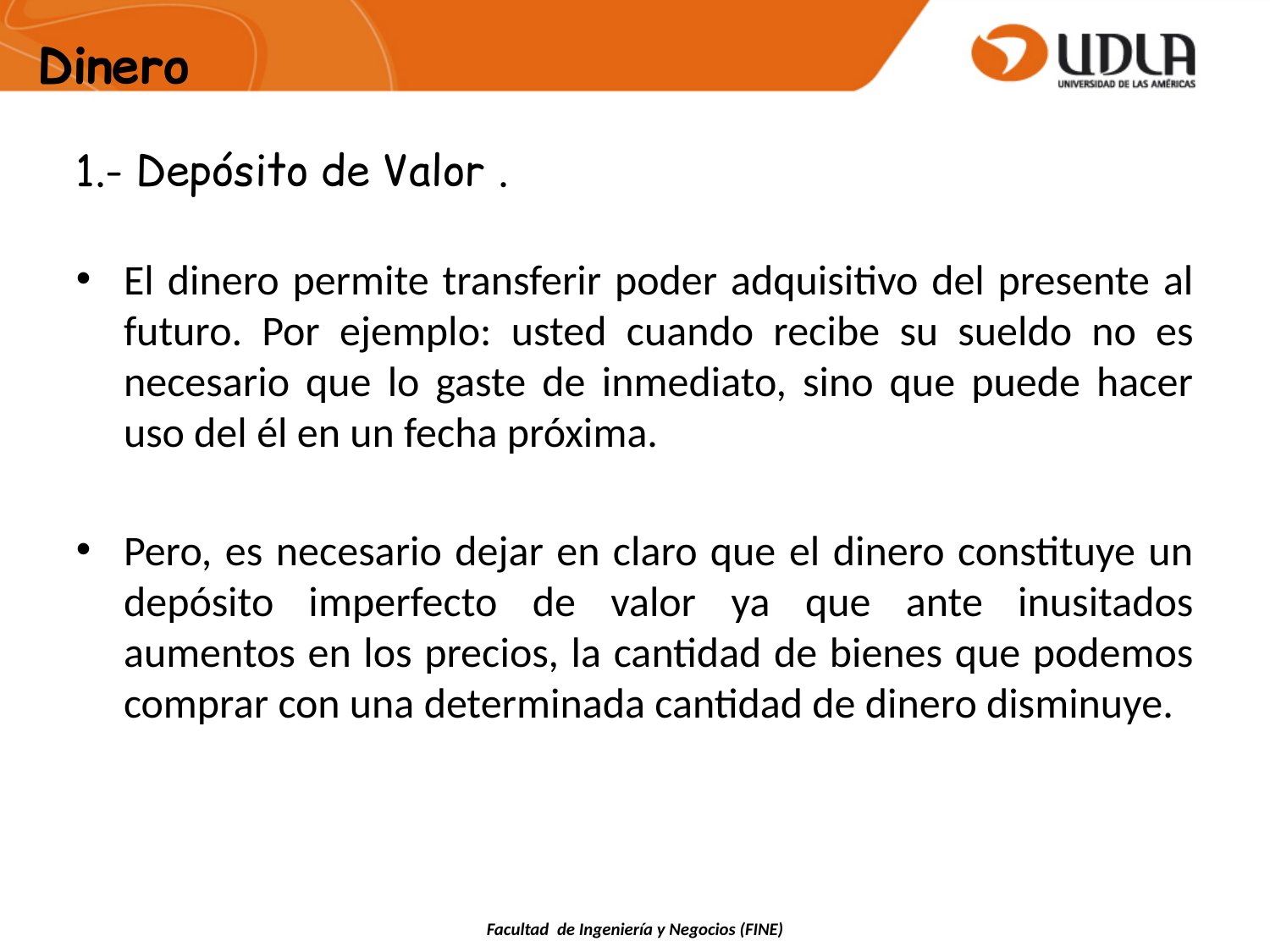

Dinero
# 1.- Depósito de Valor .
El dinero permite transferir poder adquisitivo del presente al futuro. Por ejemplo: usted cuando recibe su sueldo no es necesario que lo gaste de inmediato, sino que puede hacer uso del él en un fecha próxima.

Pero, es necesario dejar en claro que el dinero constituye un depósito imperfecto de valor ya que ante inusitados aumentos en los precios, la cantidad de bienes que podemos comprar con una determinada cantidad de dinero disminuye.
Facultad  de Ingeniería y Negocios (FINE)